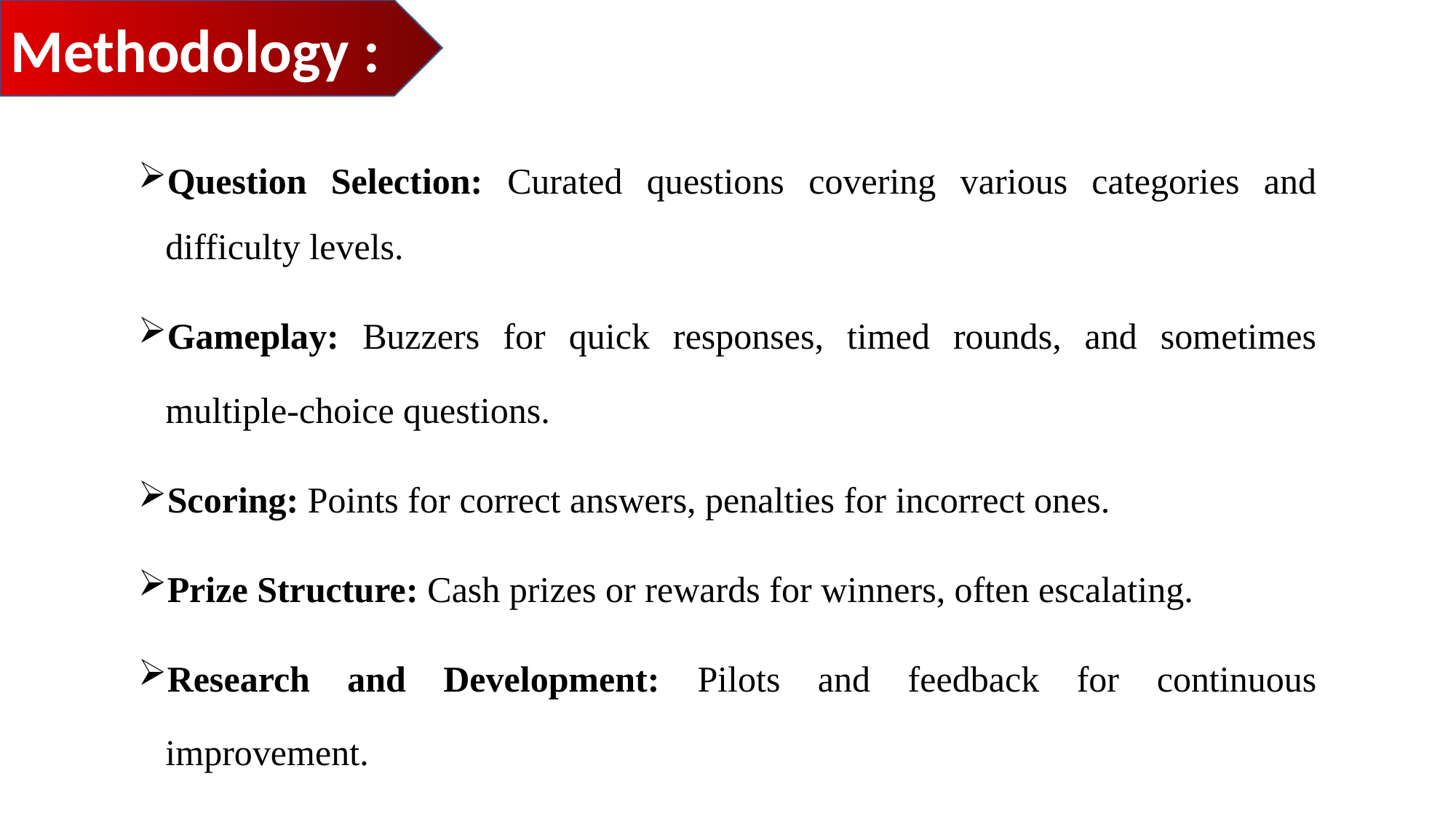

Methodology :
Question Selection: Curated questions covering various categories and difficulty levels.
Gameplay: Buzzers for quick responses, timed rounds, and sometimes multiple-choice questions.
Scoring: Points for correct answers, penalties for incorrect ones.
Prize Structure: Cash prizes or rewards for winners, often escalating.
Research and Development: Pilots and feedback for continuous improvement.
#